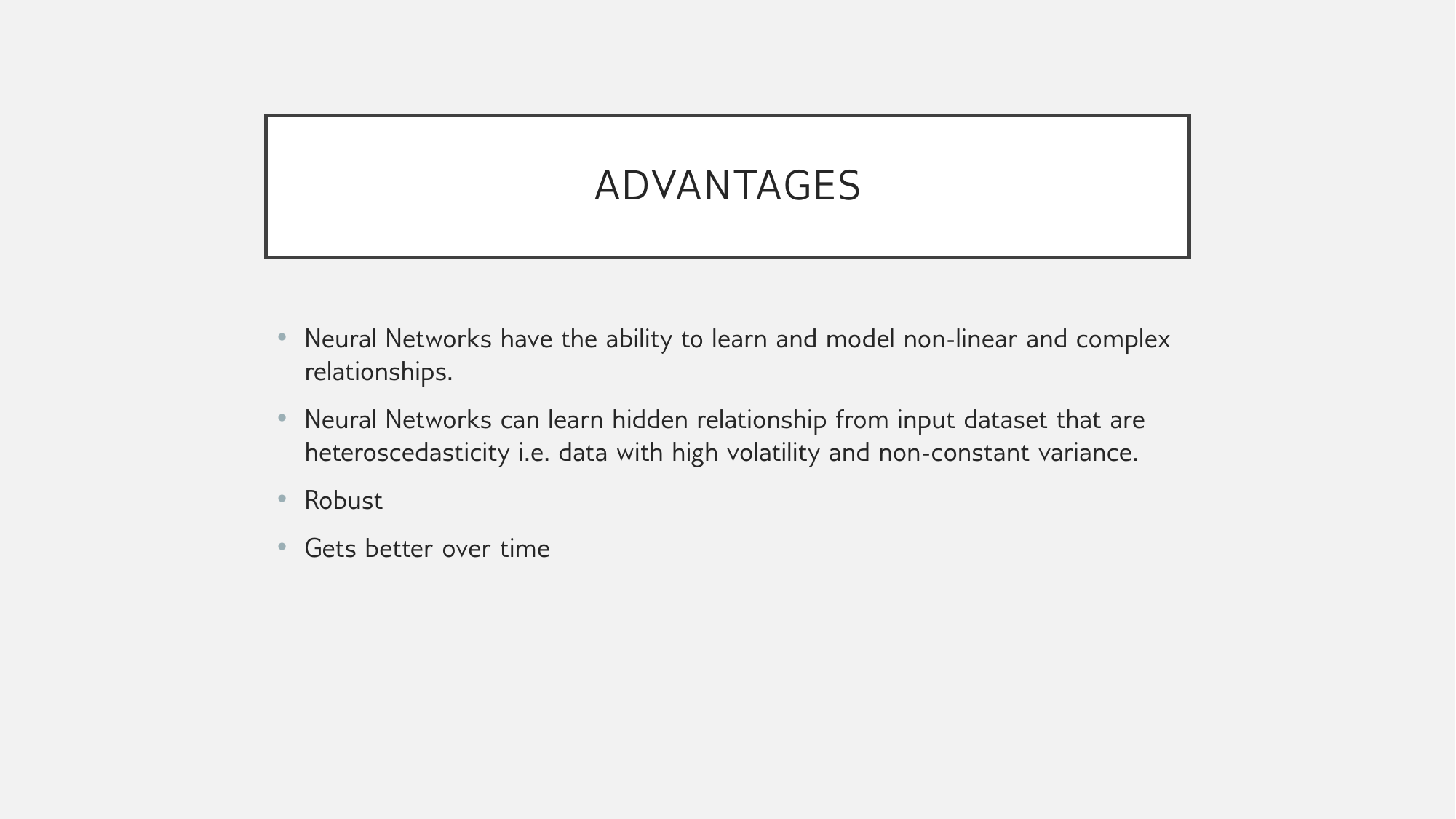

# advantages
Neural Networks have the ability to learn and model non-linear and complex relationships.
Neural Networks can learn hidden relationship from input dataset that are heteroscedasticity i.e. data with high volatility and non-constant variance.
Robust
Gets better over time